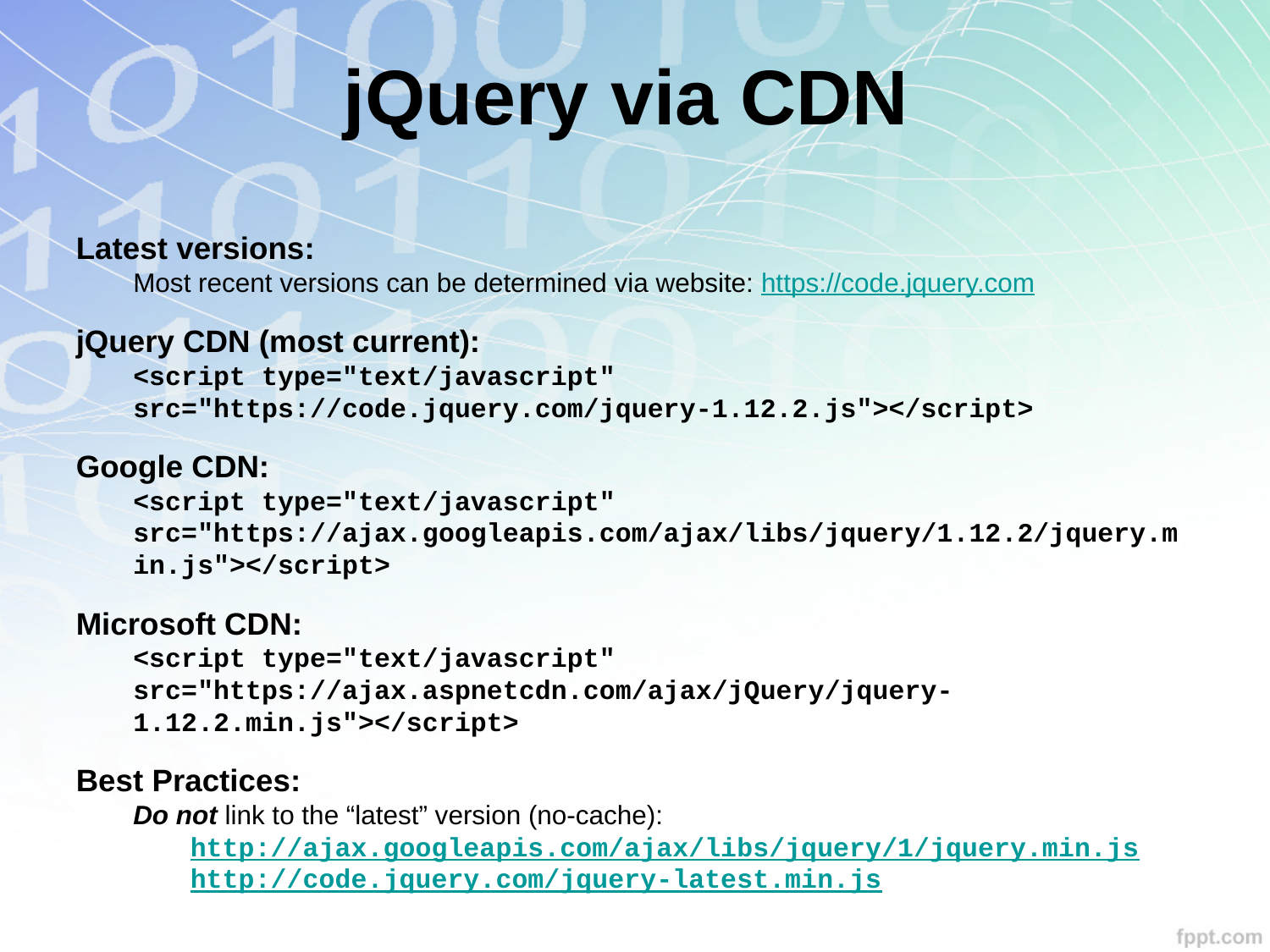

jQuery via CDN
Latest versions:
Most recent versions can be determined via website: https://code.jquery.com

jQuery CDN (most current):
<script type="text/javascript"       src="https://code.jquery.com/jquery-1.12.2.js"></script>

Google CDN:
<script type="text/javascript"       src="https://ajax.googleapis.com/ajax/libs/jquery/1.12.2/jquery.min.js"></script>

Microsoft CDN:
<script type="text/javascript"       src="https://ajax.aspnetcdn.com/ajax/jQuery/jquery-1.12.2.min.js"></script>

Best Practices:
Do not link to the “latest” version (no-cache):
http://ajax.googleapis.com/ajax/libs/jquery/1/jquery.min.js
http://code.jquery.com/jquery-latest.min.js